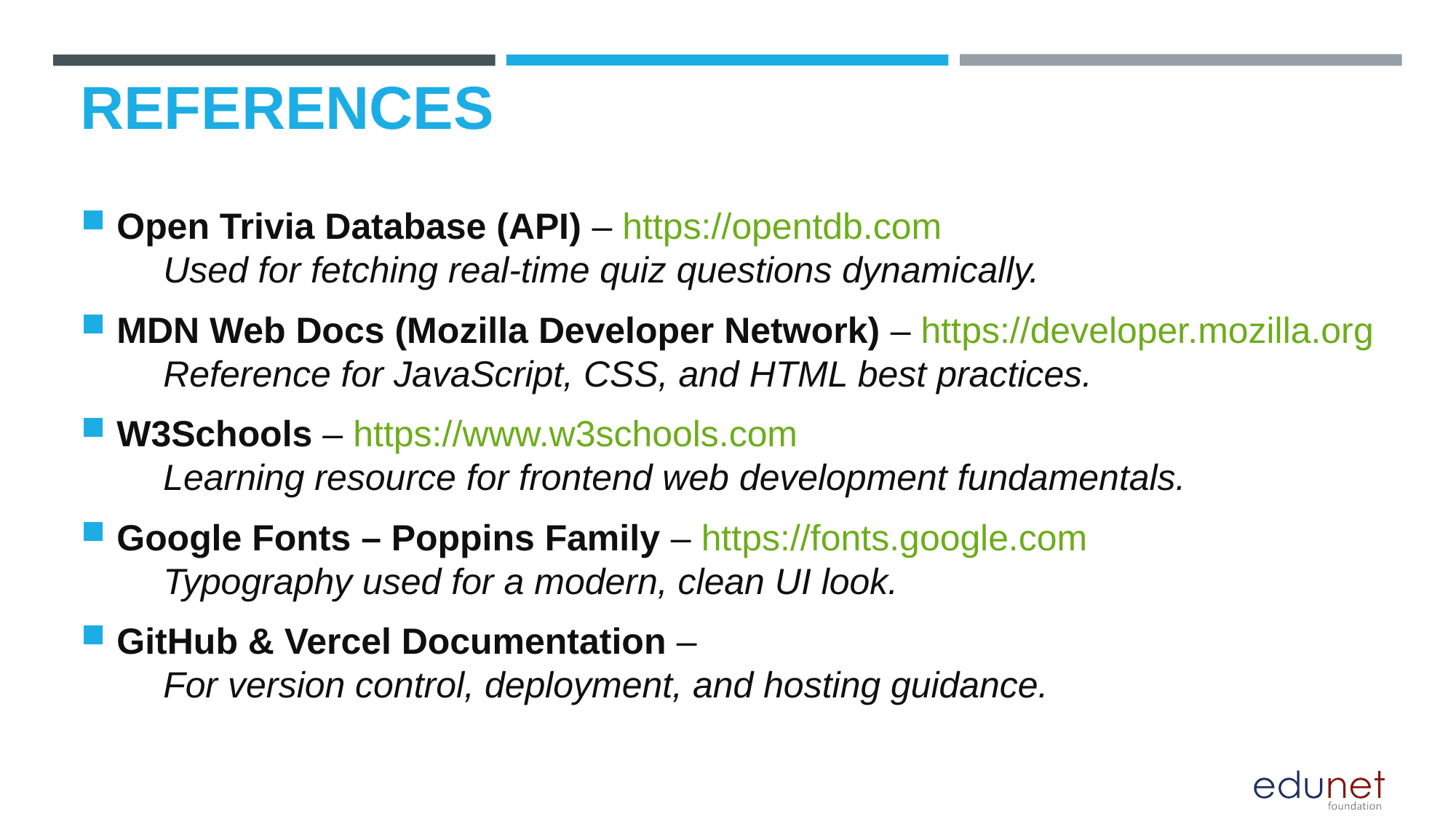

# References
Open Trivia Database (API) – https://opentdb.com
  Used for fetching real-time quiz questions dynamically.
MDN Web Docs (Mozilla Developer Network) – https://developer.mozilla.org
  Reference for JavaScript, CSS, and HTML best practices.
W3Schools – https://www.w3schools.com
  Learning resource for frontend web development fundamentals.
Google Fonts – Poppins Family – https://fonts.google.com
  Typography used for a modern, clean UI look.
GitHub & Vercel Documentation –
  For version control, deployment, and hosting guidance.